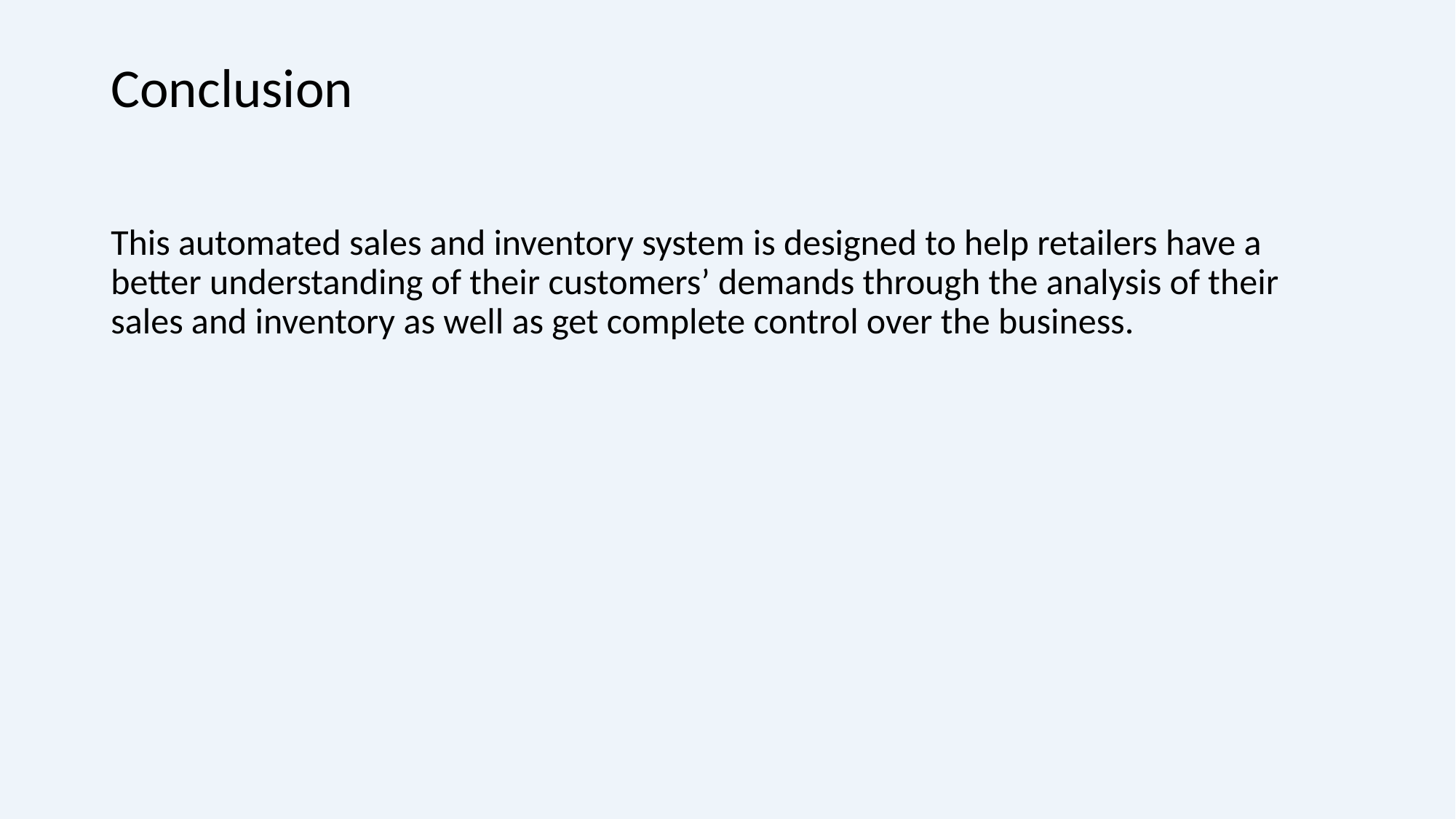

# Conclusion
This automated sales and inventory system is designed to help retailers have a better understanding of their customers’ demands through the analysis of their sales and inventory as well as get complete control over the business.